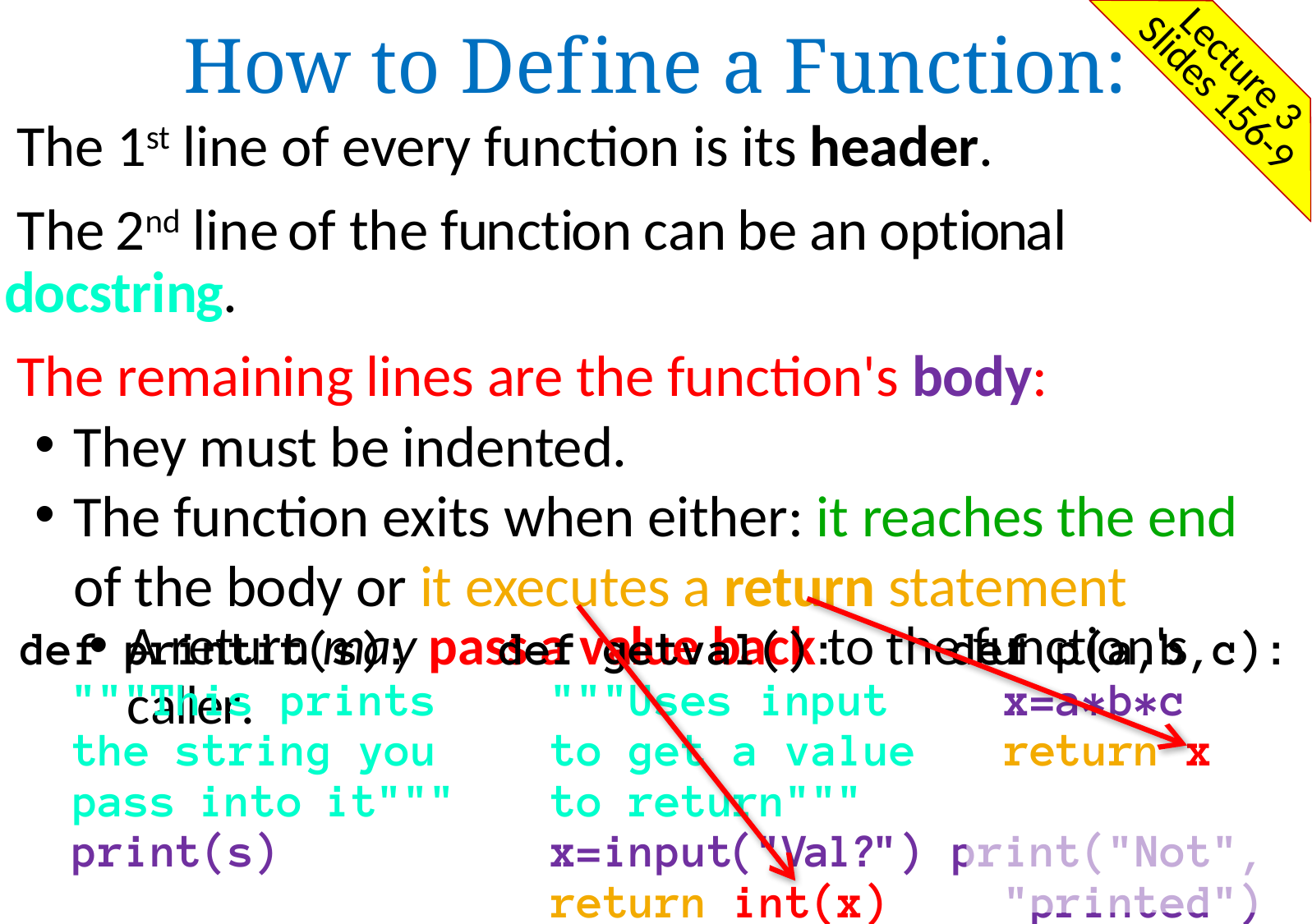

How to Define a Function:
Lecture 3
Slides 156-9
 The 1st line of every function is its header.
 The 2nd line of the function can be an optional docstring.
 The remaining lines are the function's body:
They must be indented.
The function exits when either: it reaches the end
of the body or it executes a return statement
A return may pass a value back to the function's caller.
def getval():
  """Uses input
  to get a value
  to return"""
  x=input("Val?")
  return int(x)

def p(a,b,c):
  x=a*b*c
  return x
  print("Not",
  "printed")

def printit(s):
  """This prints
  the string you
  pass into it"""
  print(s)